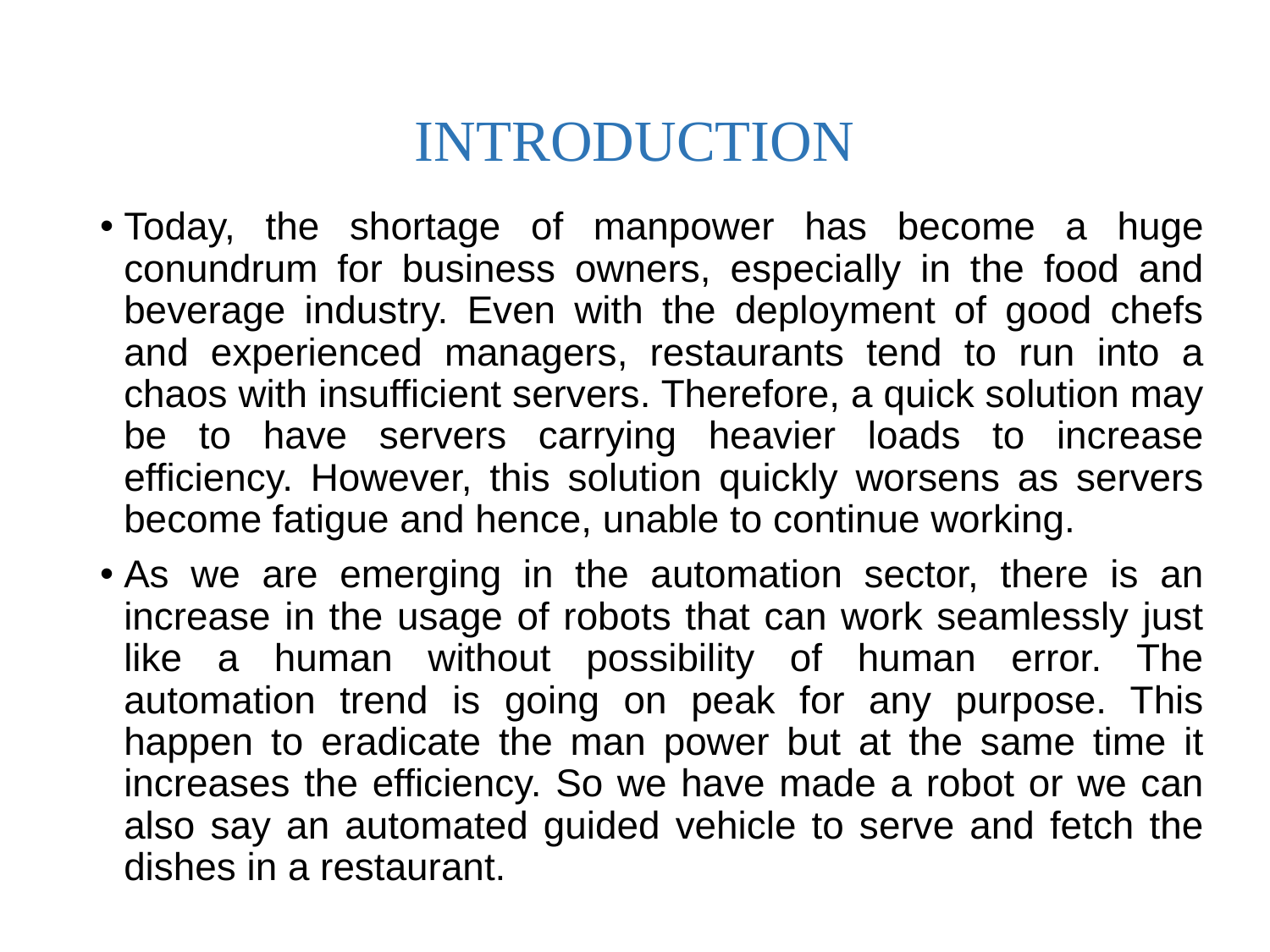

# INTRODUCTION
Today, the shortage of manpower has become a huge conundrum for business owners, especially in the food and beverage industry. Even with the deployment of good chefs and experienced managers, restaurants tend to run into a chaos with insufficient servers. Therefore, a quick solution may be to have servers carrying heavier loads to increase efficiency. However, this solution quickly worsens as servers become fatigue and hence, unable to continue working.
As we are emerging in the automation sector, there is an increase in the usage of robots that can work seamlessly just like a human without possibility of human error. The automation trend is going on peak for any purpose. This happen to eradicate the man power but at the same time it increases the efficiency. So we have made a robot or we can also say an automated guided vehicle to serve and fetch the dishes in a restaurant.